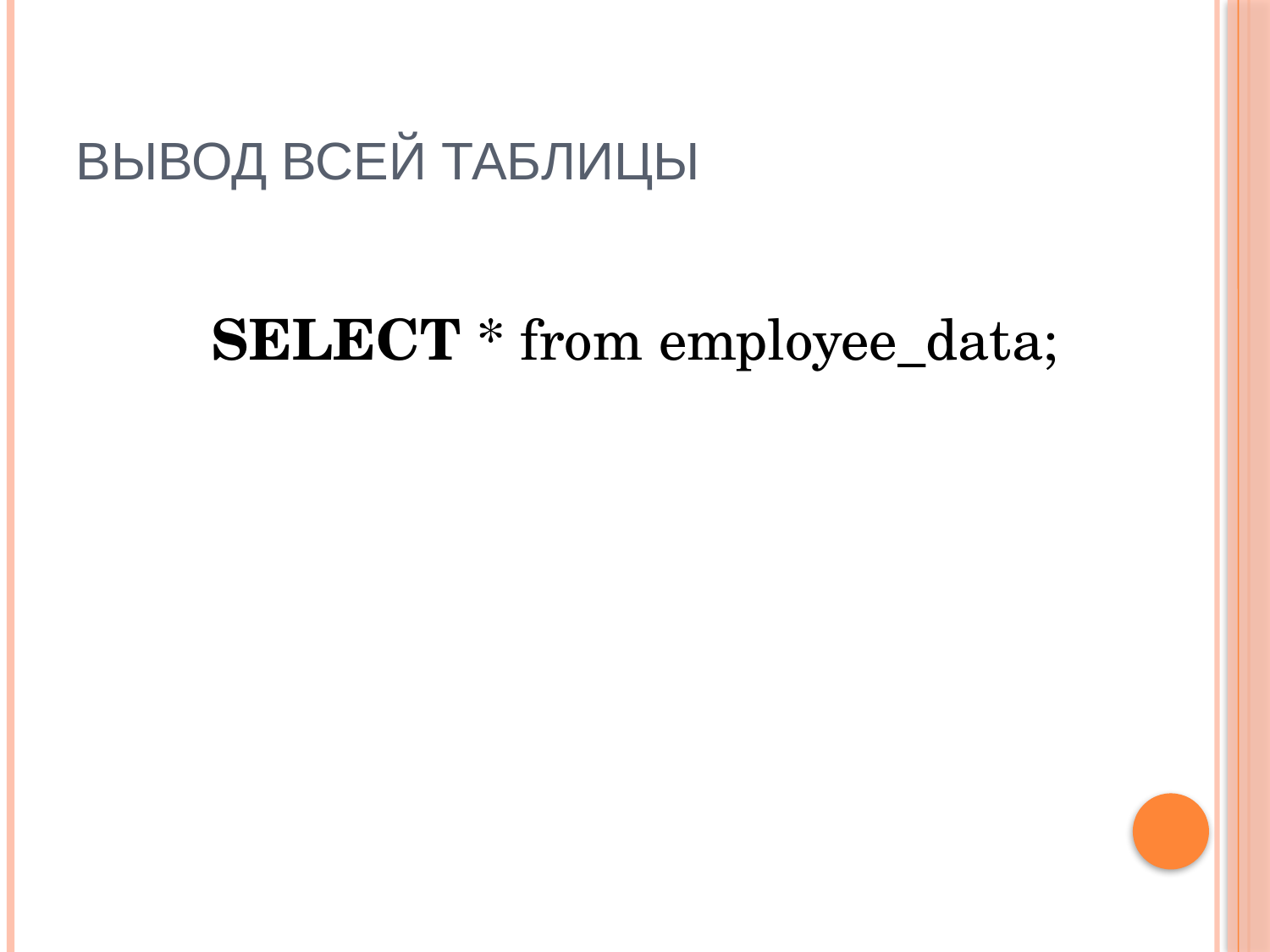

# Вывод всей таблицы
SELECT * from employee_data;